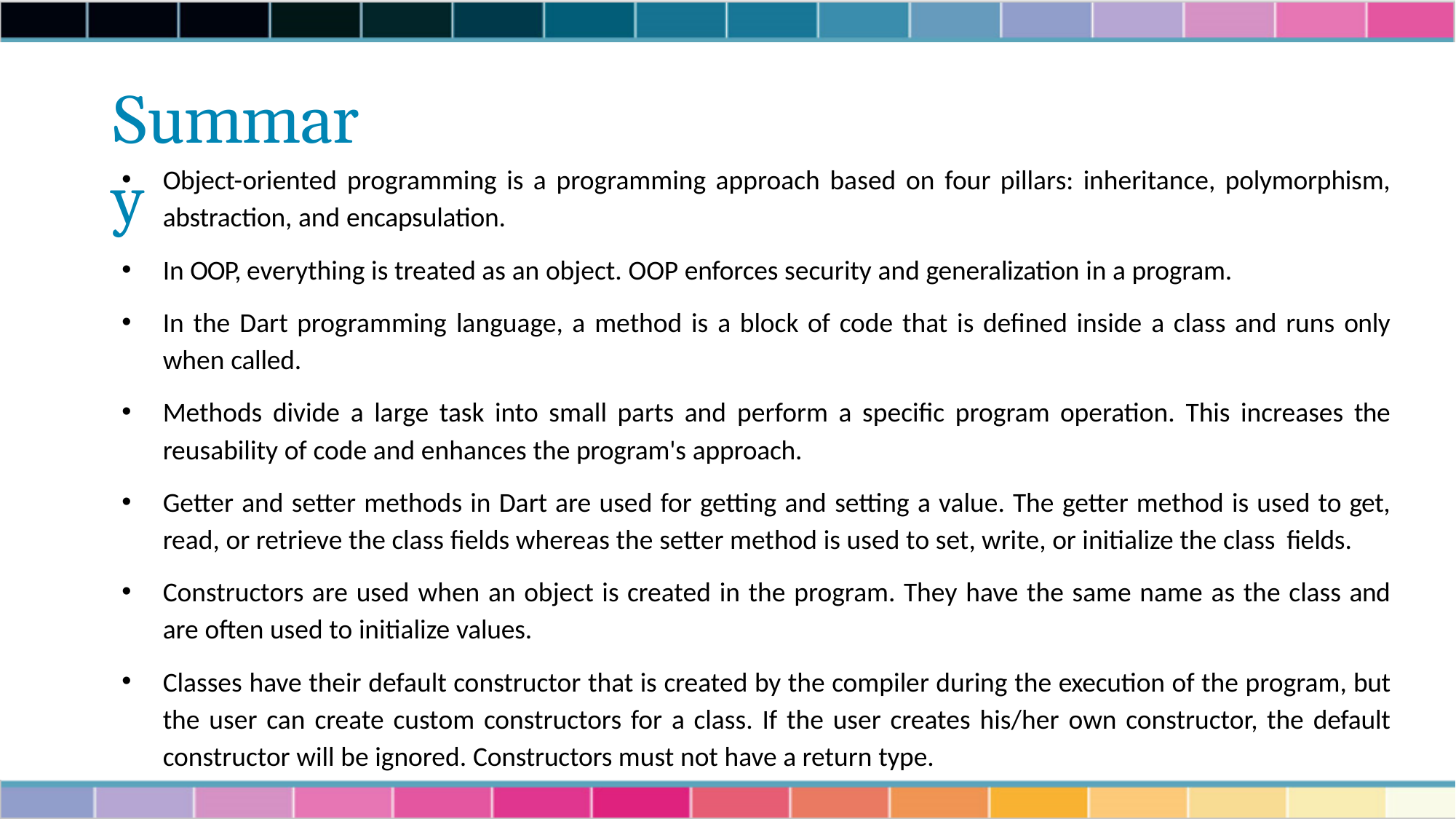

# Summary
Object-oriented programming is a programming approach based on four pillars: inheritance, polymorphism, abstraction, and encapsulation.
In OOP, everything is treated as an object. OOP enforces security and generalization in a program.
In the Dart programming language, a method is a block of code that is defined inside a class and runs only when called.
Methods divide a large task into small parts and perform a specific program operation. This increases the reusability of code and enhances the program's approach.
Getter and setter methods in Dart are used for getting and setting a value. The getter method is used to get, read, or retrieve the class fields whereas the setter method is used to set, write, or initialize the class fields.
Constructors are used when an object is created in the program. They have the same name as the class and are often used to initialize values.
Classes have their default constructor that is created by the compiler during the execution of the program, but the user can create custom constructors for a class. If the user creates his/her own constructor, the default constructor will be ignored. Constructors must not have a return type.